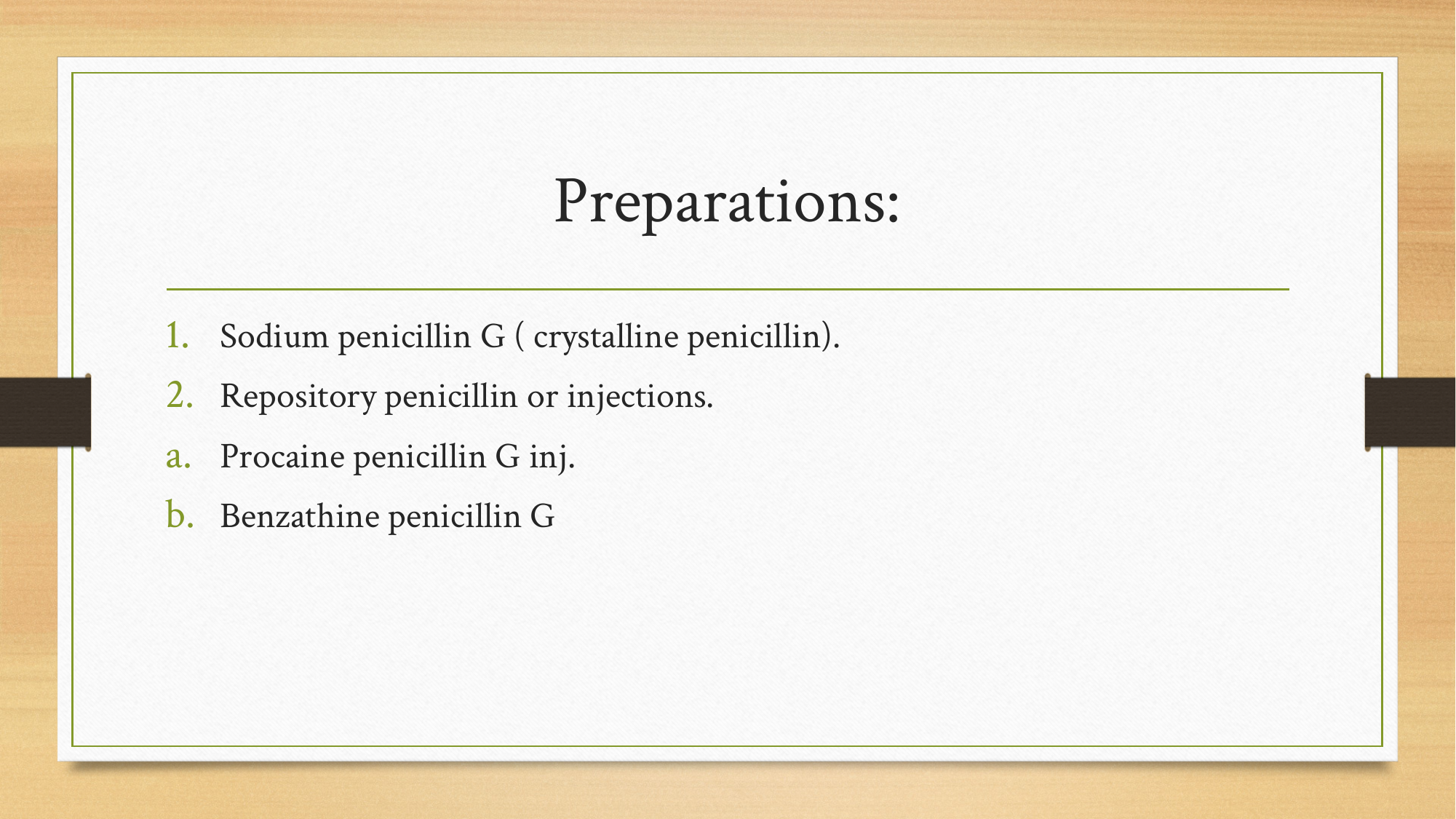

# Preparations:
Sodium penicillin G ( crystalline penicillin).
Repository penicillin or injections.
Procaine penicillin G inj.
Benzathine penicillin G